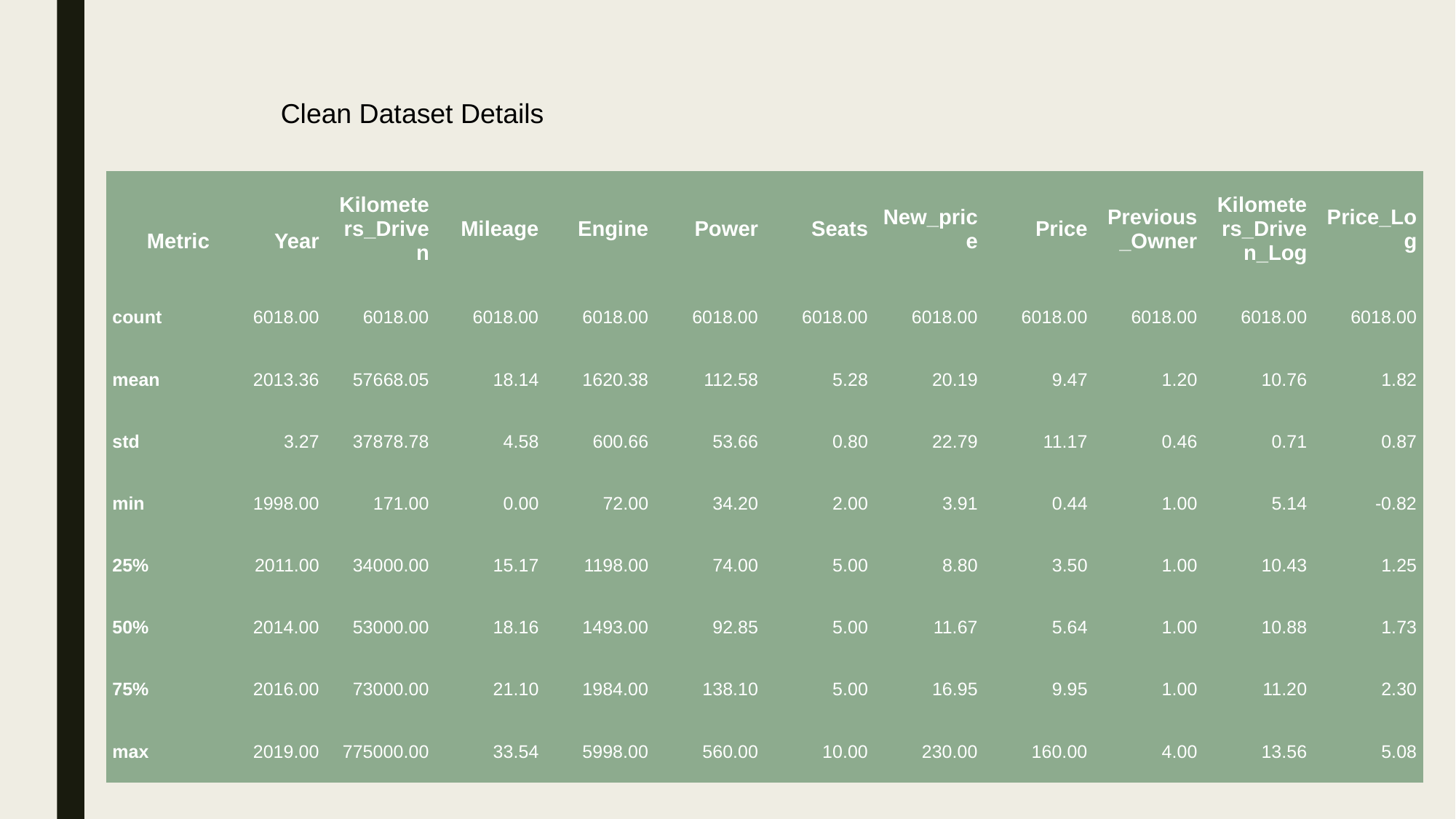

Clean Dataset Details
| Metric | Year | Kilometers\_Driven | Mileage | Engine | Power | Seats | New\_price | Price | Previous\_Owner | Kilometers\_Driven\_Log | Price\_Log |
| --- | --- | --- | --- | --- | --- | --- | --- | --- | --- | --- | --- |
| count | 6018.00 | 6018.00 | 6018.00 | 6018.00 | 6018.00 | 6018.00 | 6018.00 | 6018.00 | 6018.00 | 6018.00 | 6018.00 |
| mean | 2013.36 | 57668.05 | 18.14 | 1620.38 | 112.58 | 5.28 | 20.19 | 9.47 | 1.20 | 10.76 | 1.82 |
| std | 3.27 | 37878.78 | 4.58 | 600.66 | 53.66 | 0.80 | 22.79 | 11.17 | 0.46 | 0.71 | 0.87 |
| min | 1998.00 | 171.00 | 0.00 | 72.00 | 34.20 | 2.00 | 3.91 | 0.44 | 1.00 | 5.14 | -0.82 |
| 25% | 2011.00 | 34000.00 | 15.17 | 1198.00 | 74.00 | 5.00 | 8.80 | 3.50 | 1.00 | 10.43 | 1.25 |
| 50% | 2014.00 | 53000.00 | 18.16 | 1493.00 | 92.85 | 5.00 | 11.67 | 5.64 | 1.00 | 10.88 | 1.73 |
| 75% | 2016.00 | 73000.00 | 21.10 | 1984.00 | 138.10 | 5.00 | 16.95 | 9.95 | 1.00 | 11.20 | 2.30 |
| max | 2019.00 | 775000.00 | 33.54 | 5998.00 | 560.00 | 10.00 | 230.00 | 160.00 | 4.00 | 13.56 | 5.08 |